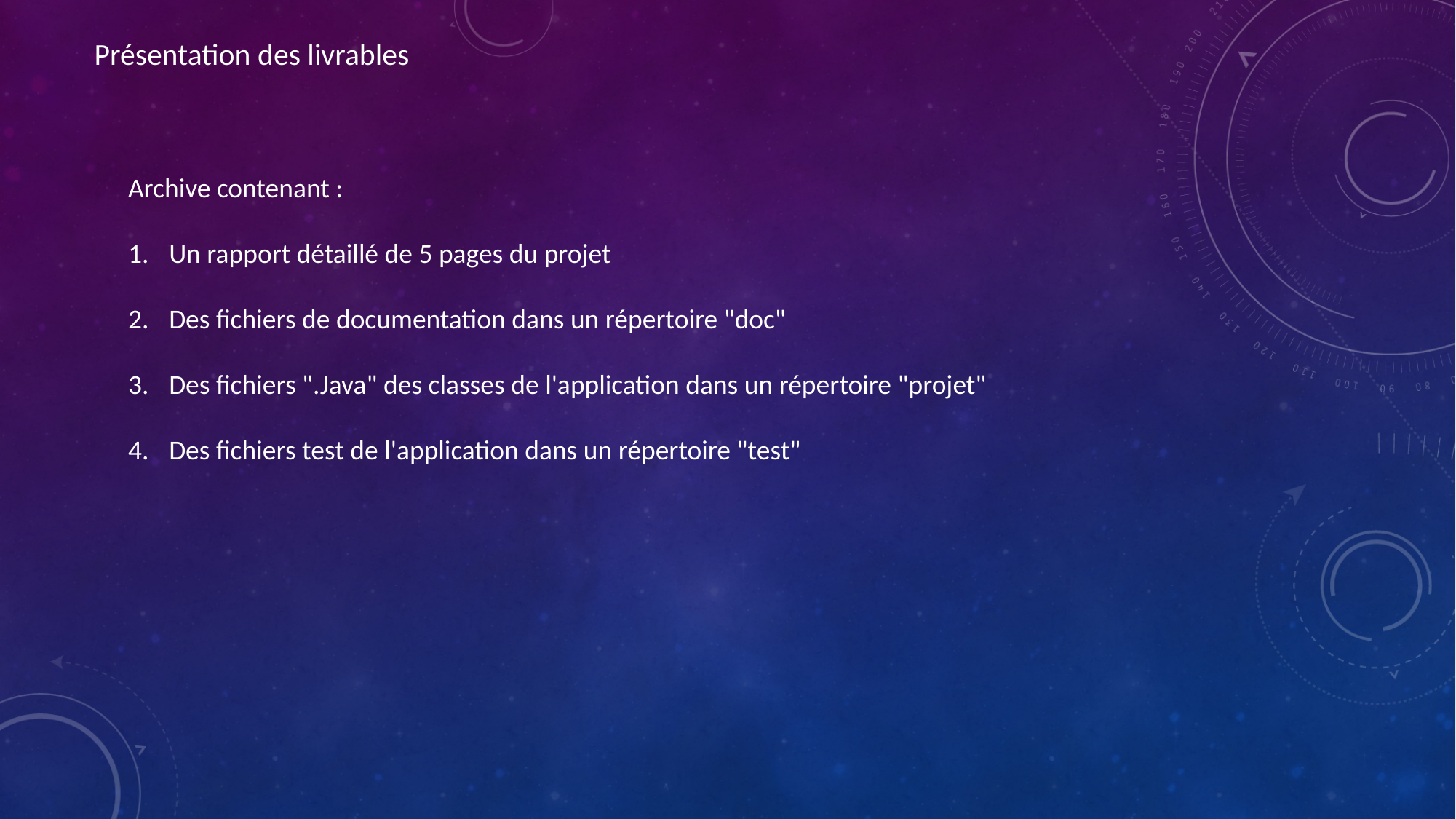

Présentation des livrables

#
Archive contenant :

Un rapport détaillé de 5 pages du projet

Des fichiers de documentation dans un répertoire "doc"

Des fichiers ".Java" des classes de l'application dans un répertoire "projet"

Des fichiers test de l'application dans un répertoire "test"